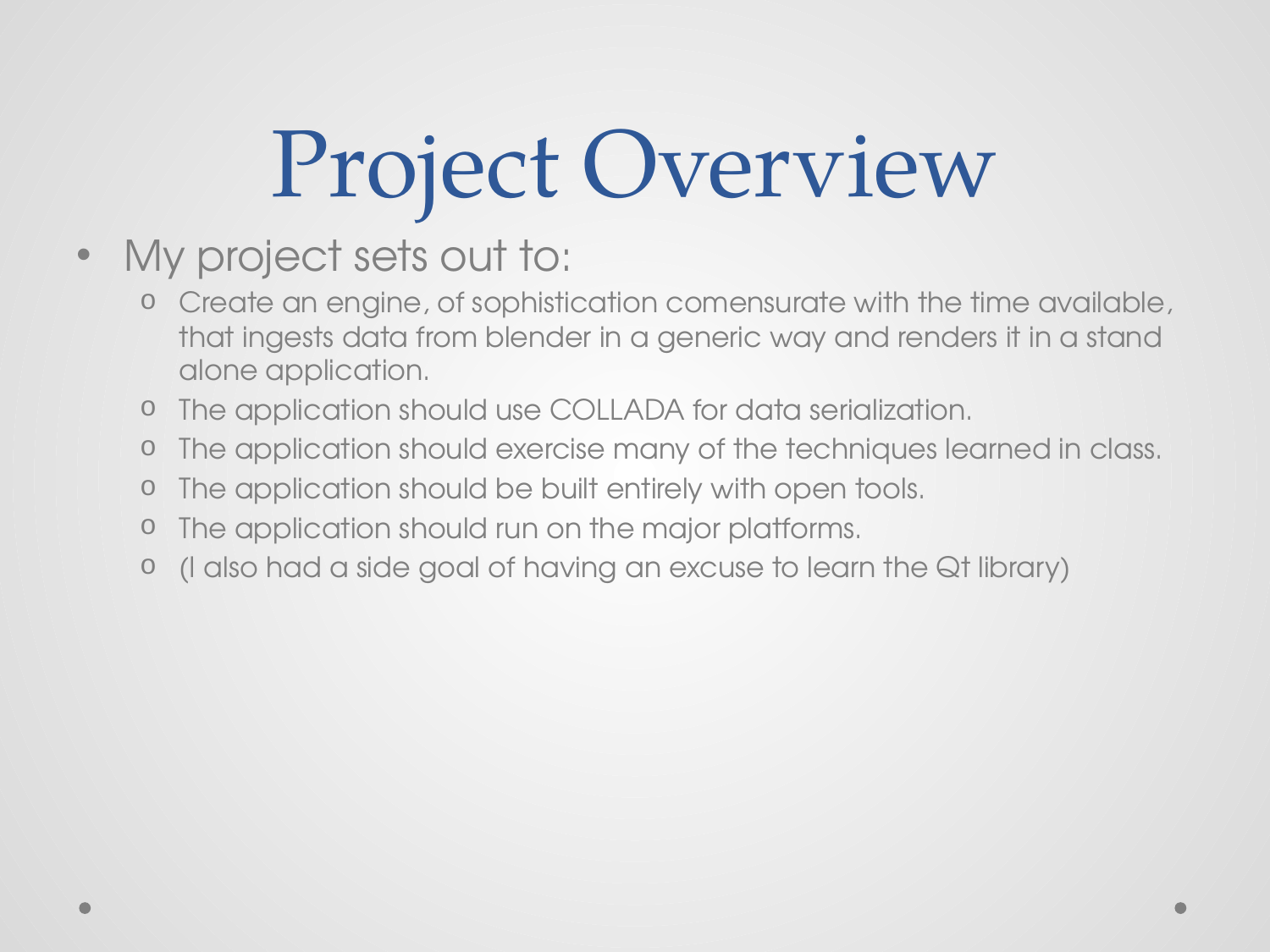

# Project Overview
My project sets out to:
Create an engine, of sophistication comensurate with the time available, that ingests data from blender in a generic way and renders it in a stand alone application.
The application should use COLLADA for data serialization.
The application should exercise many of the techniques learned in class.
The application should be built entirely with open tools.
The application should run on the major platforms.
(I also had a side goal of having an excuse to learn the Qt library)